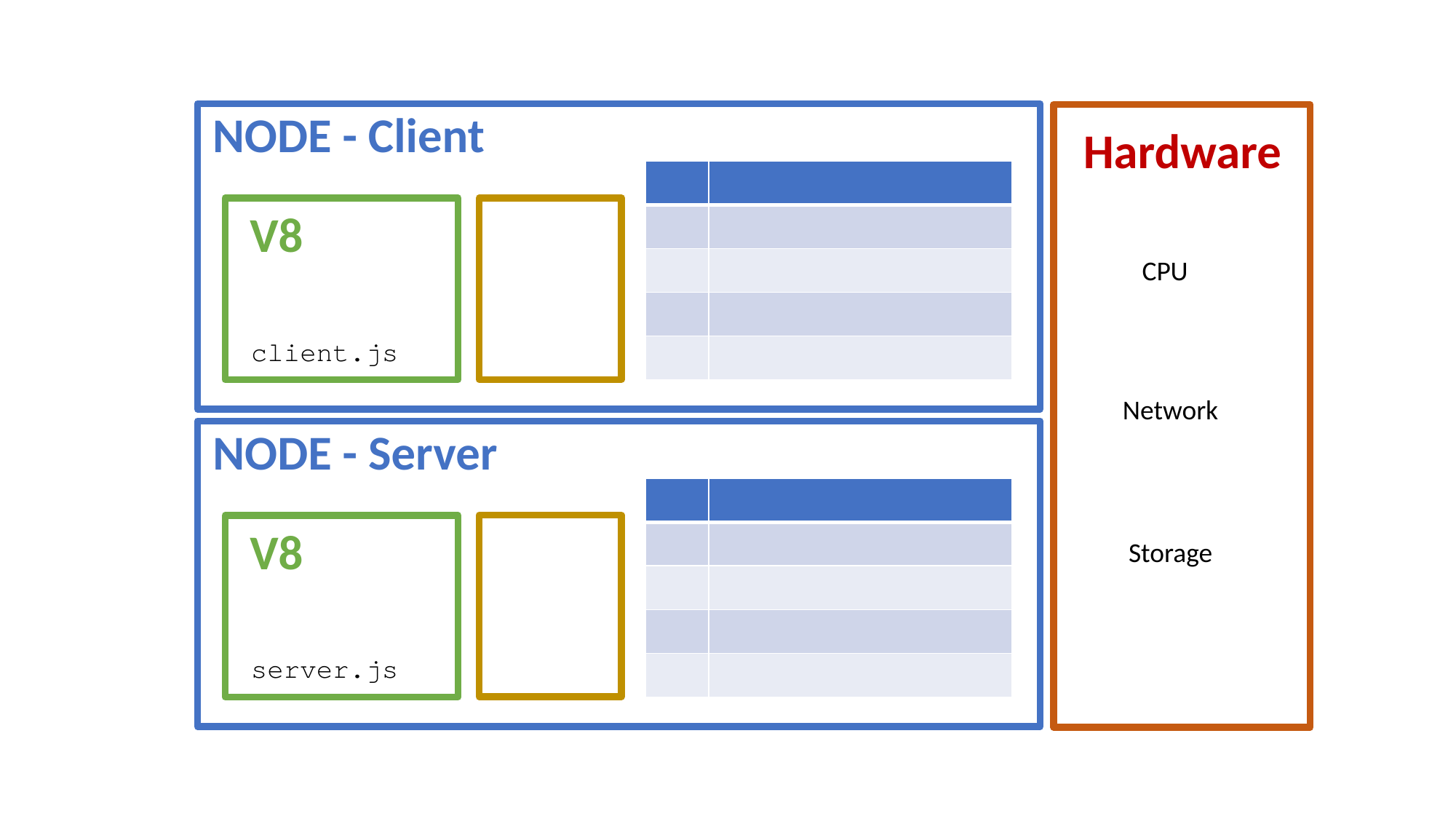

NODE - Client

Hardware
|  |  |
| --- | --- |
|  |  |
|  |  |
|  |  |
|  |  |

V8
CPU
client.js
Network
NODE - Server

|  |  |
| --- | --- |
|  |  |
|  |  |
|  |  |
|  |  |

V8
Storage
server.js